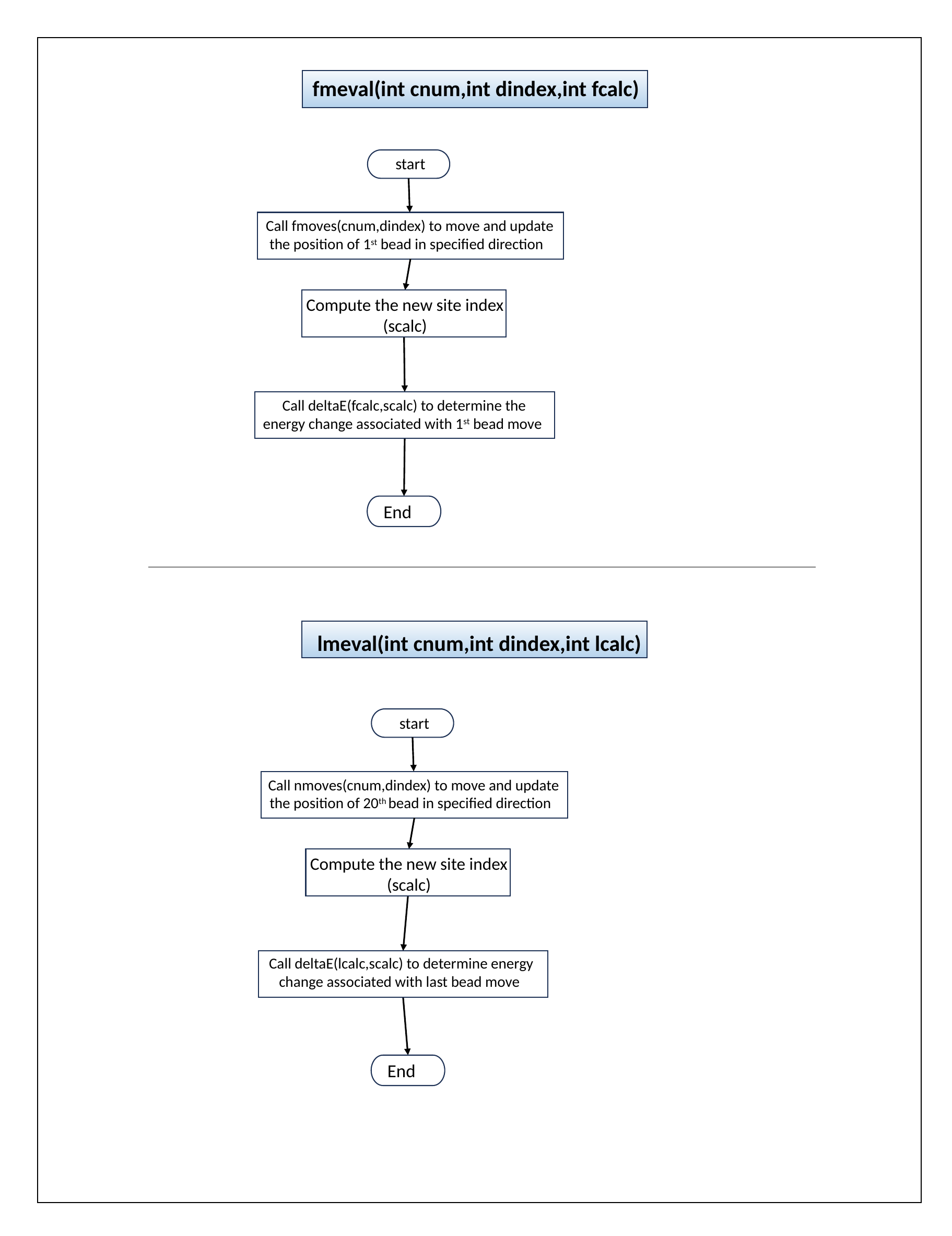

fmeval(int cnum,int dindex,int fcalc)

start

Call fmoves(cnum,dindex) to move and update the position of 1st bead in specified direction
Compute the new site index (scalc)

Call deltaE(fcalc,scalc) to determine the energy change associated with 1st bead move

End

lmeval(int cnum,int dindex,int lcalc)
start

Call nmoves(cnum,dindex) to move and update the position of 20th bead in specified direction
Compute the new site index (scalc)

Call deltaE(lcalc,scalc) to determine energy change associated with last bead move

End